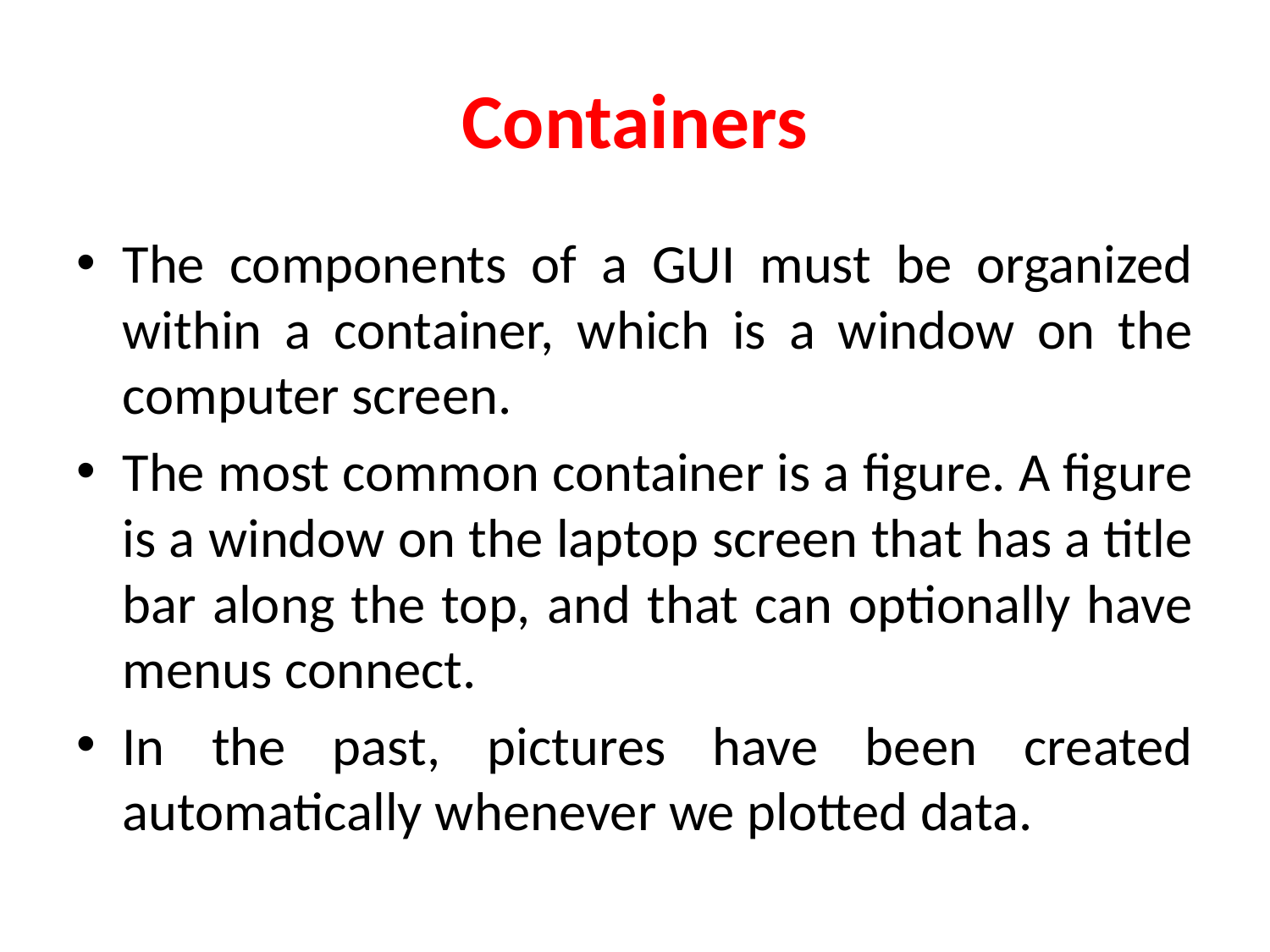

# Containers
The components of a GUI must be organized within a container, which is a window on the computer screen.
The most common container is a figure. A figure is a window on the laptop screen that has a title bar along the top, and that can optionally have menus connect.
In the past, pictures have been created automatically whenever we plotted data.